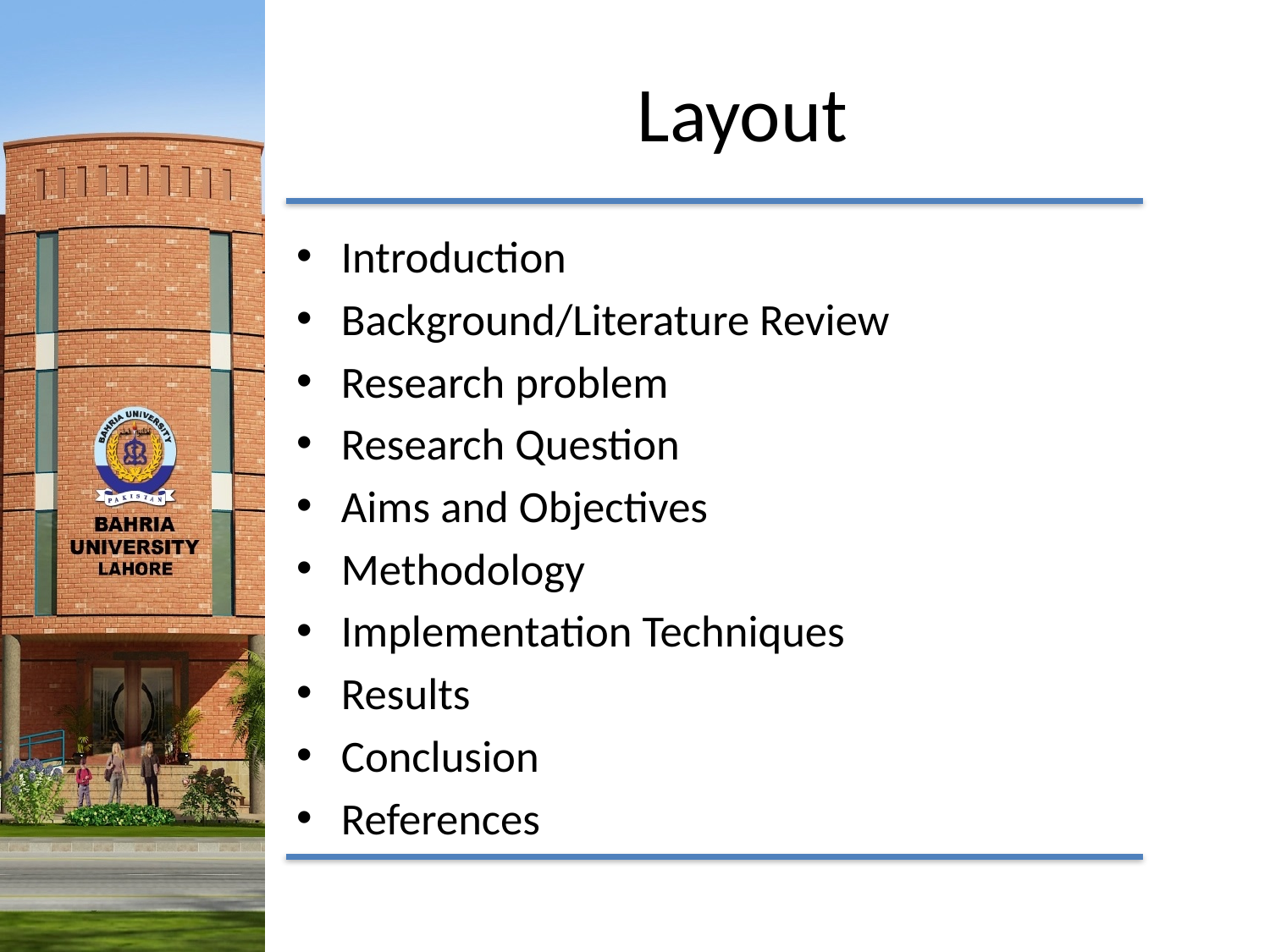

# Layout
Introduction
Background/Literature Review
Research problem
Research Question
Aims and Objectives
Methodology
Implementation Techniques
Results
Conclusion
References